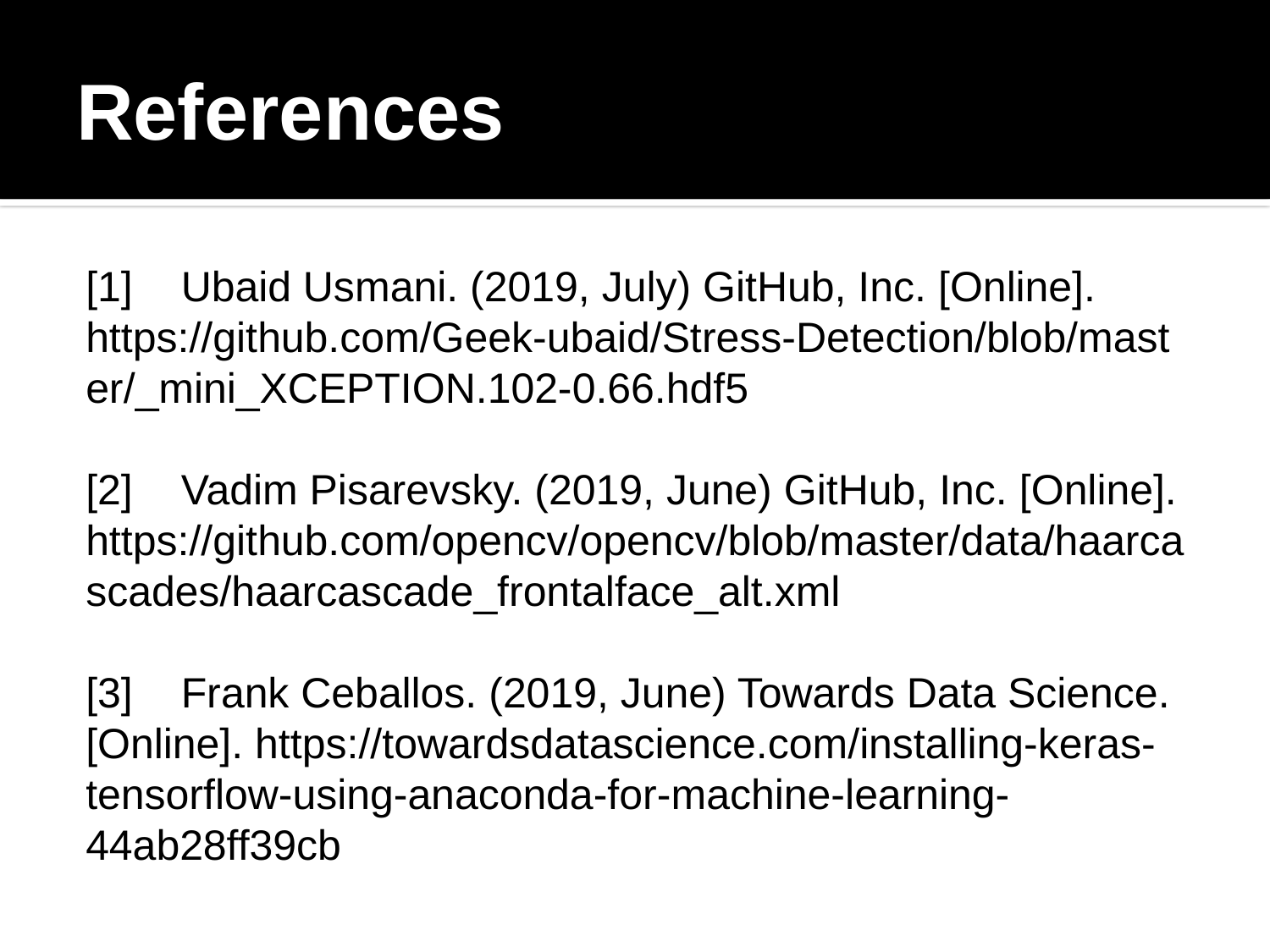

# References
[1]	Ubaid Usmani. (2019, July) GitHub, Inc. [Online]. https://github.com/Geek-ubaid/Stress-Detection/blob/master/_mini_XCEPTION.102-0.66.hdf5

[2]	Vadim Pisarevsky. (2019, June) GitHub, Inc. [Online]. https://github.com/opencv/opencv/blob/master/data/haarcascades/haarcascade_frontalface_alt.xml

[3]	Frank Ceballos. (2019, June) Towards Data Science. [Online]. https://towardsdatascience.com/installing-keras-tensorflow-using-anaconda-for-machine-learning-44ab28ff39cb